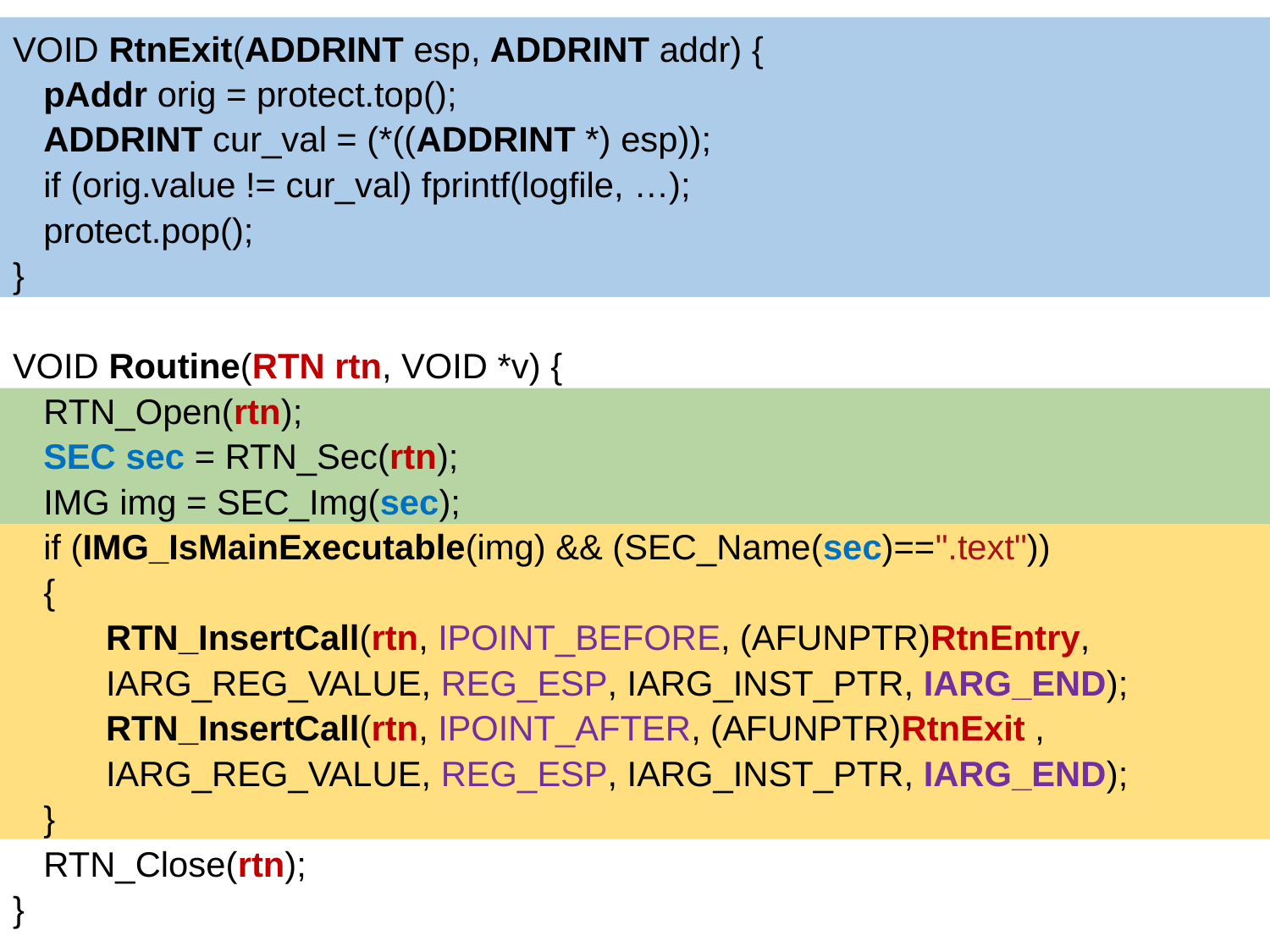

VOID RtnExit(ADDRINT esp, ADDRINT addr) {
pAddr orig = protect.top();
ADDRINT cur_val = (*((ADDRINT *) esp));
if (orig.value != cur_val) fprintf(logfile, …);
protect.pop();
}

VOID Routine(RTN rtn, VOID *v) {
RTN_Open(rtn);
SEC sec = RTN_Sec(rtn);
IMG img = SEC_Img(sec);
if (IMG_IsMainExecutable(img) && (SEC_Name(sec)==".text"))
{
RTN_InsertCall(rtn, IPOINT_BEFORE, (AFUNPTR)RtnEntry, IARG_REG_VALUE, REG_ESP, IARG_INST_PTR, IARG_END);
RTN_InsertCall(rtn, IPOINT_AFTER, (AFUNPTR)RtnExit , IARG_REG_VALUE, REG_ESP, IARG_INST_PTR, IARG_END);
}
RTN_Close(rtn);
}